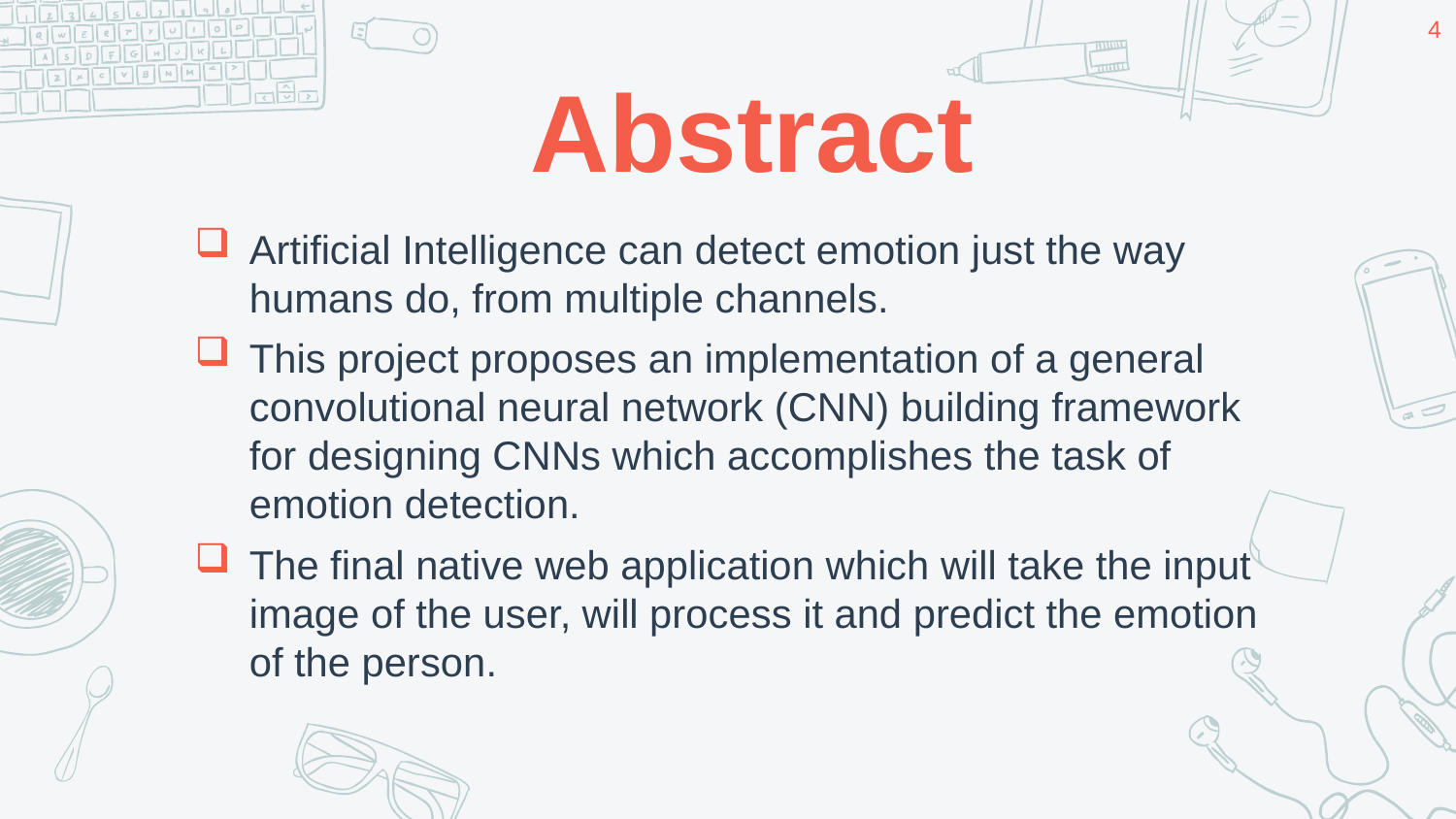

4
# Abstract
Artificial Intelligence can detect emotion just the way humans do, from multiple channels.
This project proposes an implementation of a general convolutional neural network (CNN) building framework for designing CNNs which accomplishes the task of emotion detection.
The final native web application which will take the input image of the user, will process it and predict the emotion of the person.